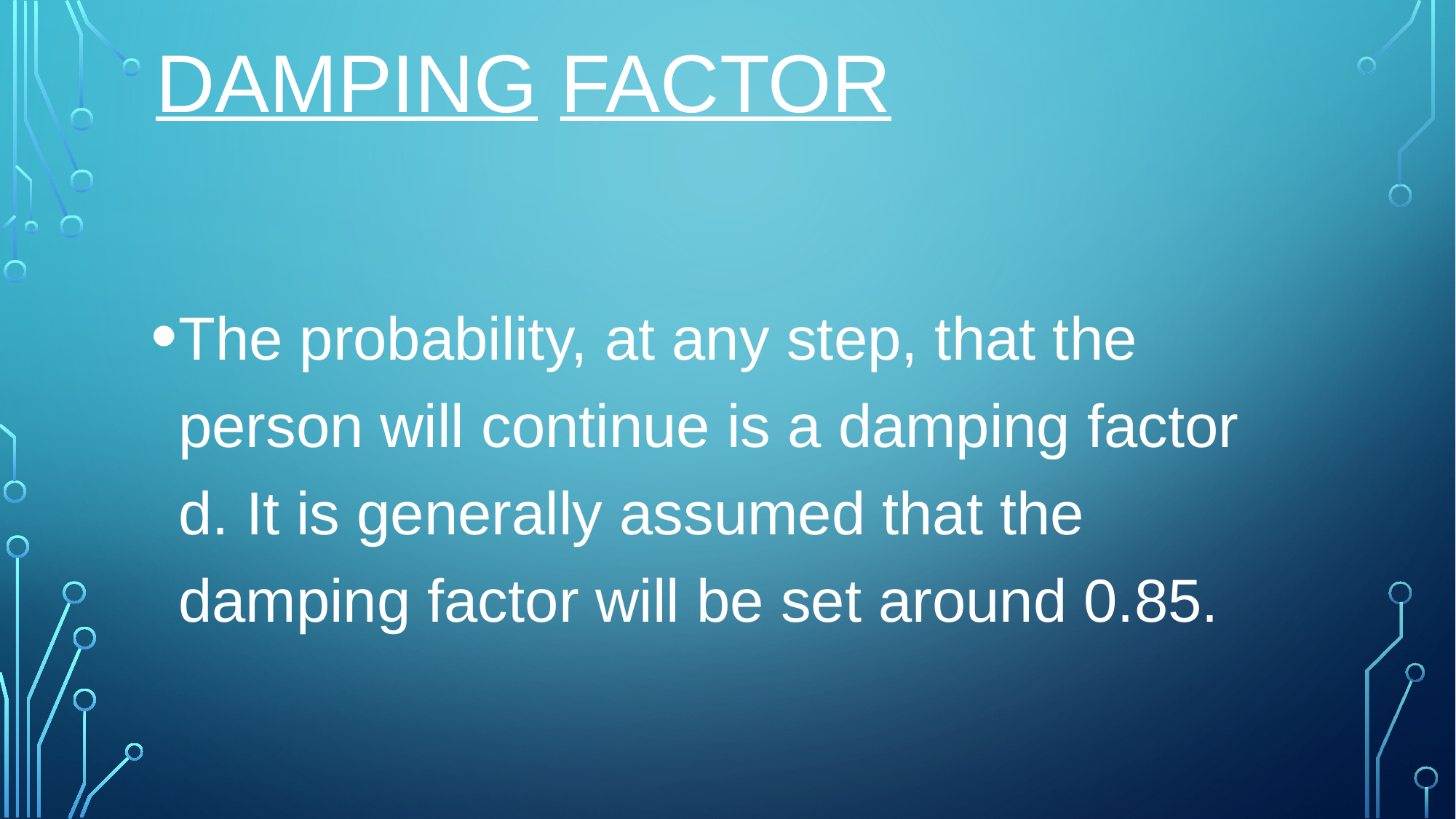

# Damping factor
The probability, at any step, that the person will continue is a damping factor d. It is generally assumed that the damping factor will be set around 0.85.